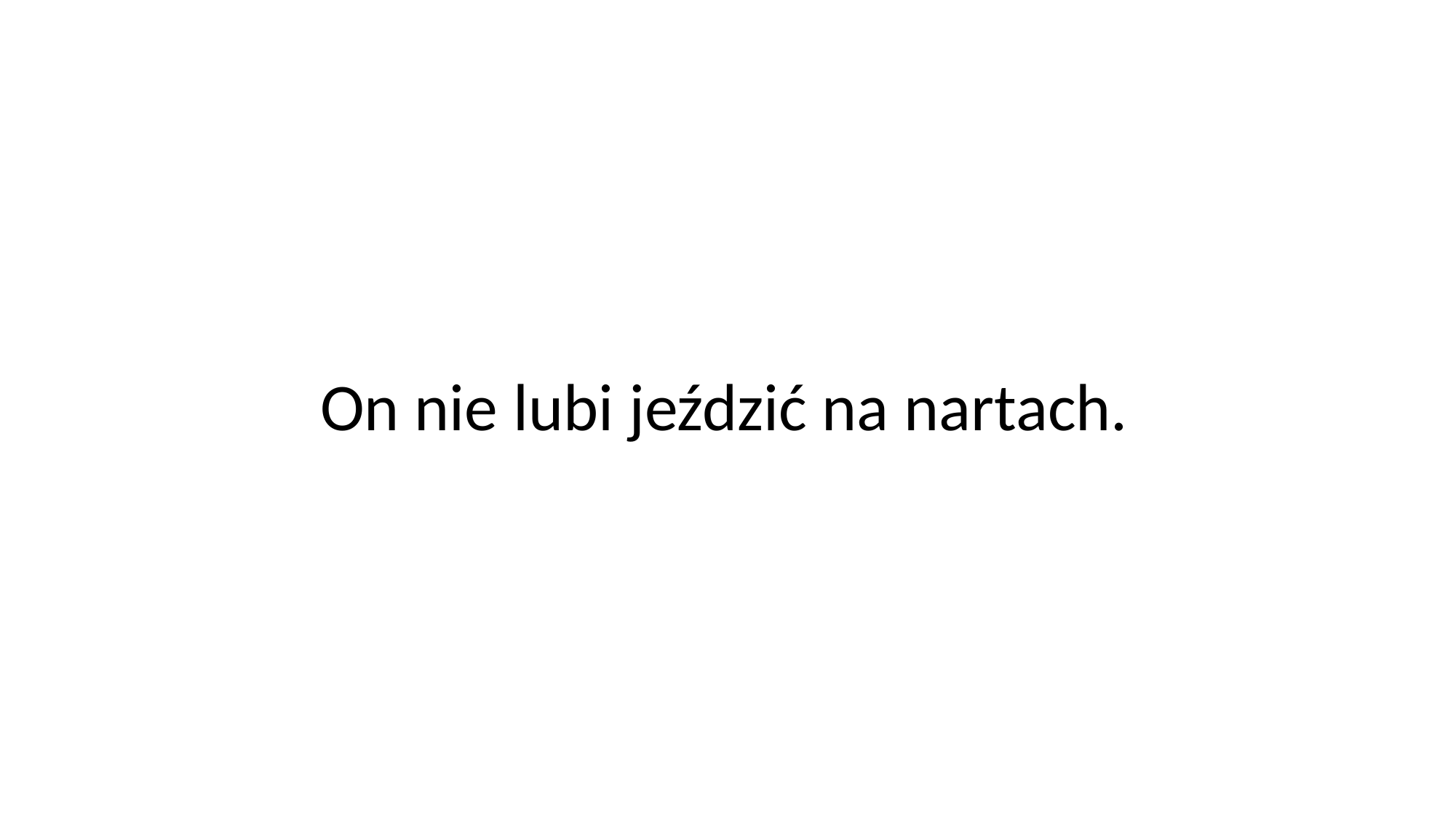

# On nie lubi jeździć na nartach.